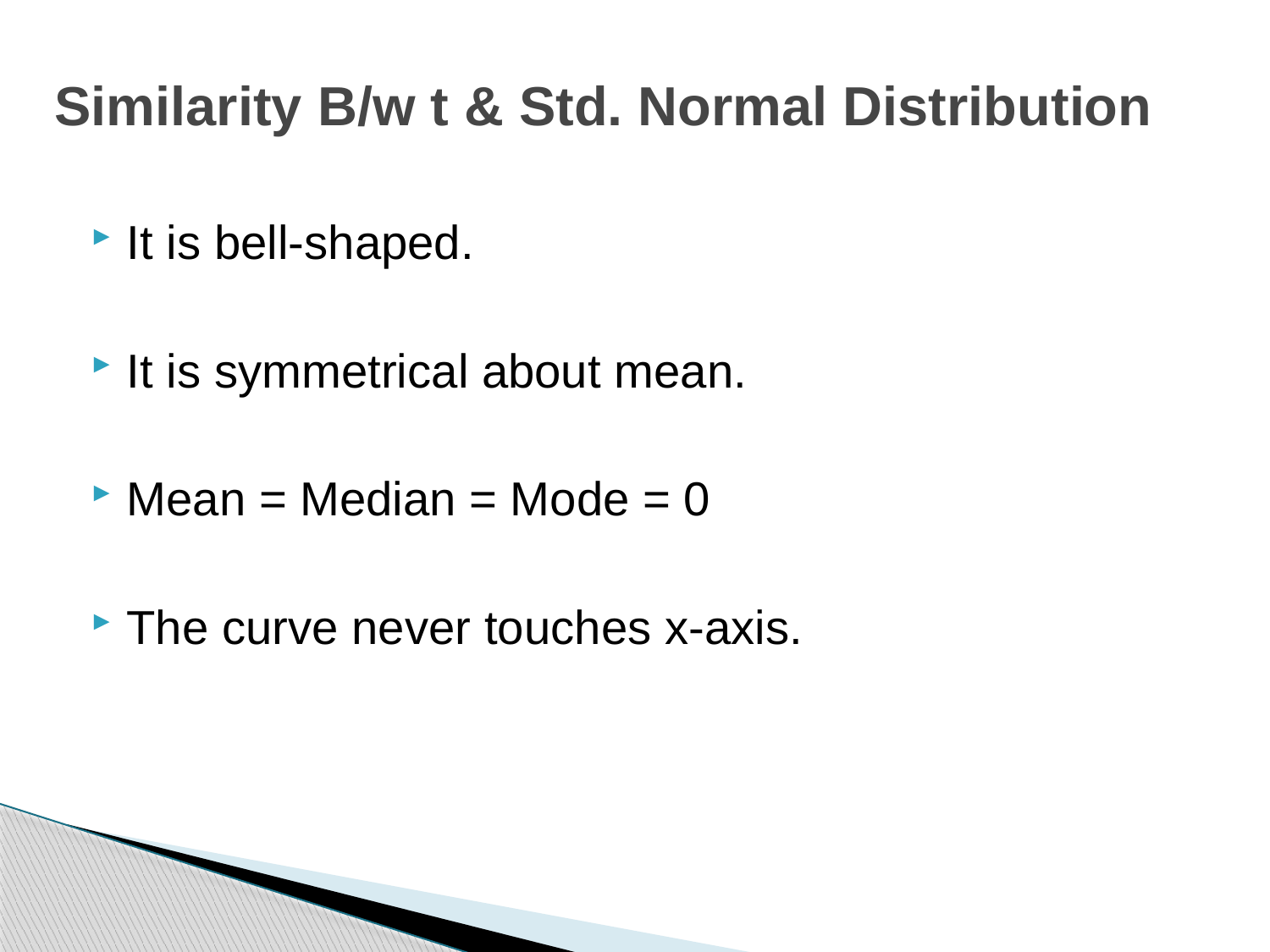

# Similarity B/w t & Std. Normal Distribution
It is bell-shaped.

It is symmetrical about mean.

Mean = Median = Mode = 0

The curve never touches x-axis.